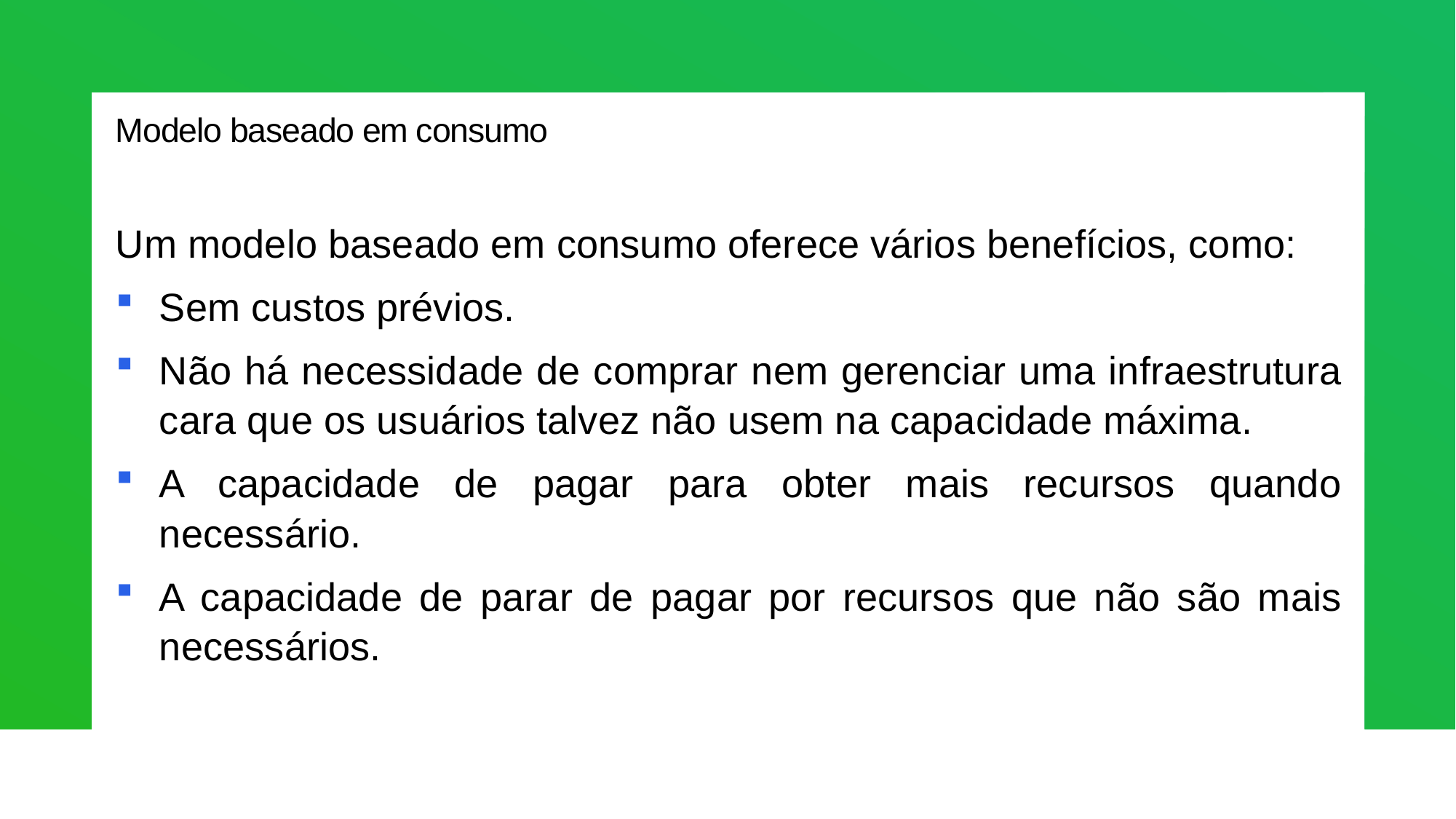

# Modelo baseado em consumo
Um modelo baseado em consumo oferece vários benefícios, como:
Sem custos prévios.
Não há necessidade de comprar nem gerenciar uma infraestrutura cara que os usuários talvez não usem na capacidade máxima.
A capacidade de pagar para obter mais recursos quando necessário.
A capacidade de parar de pagar por recursos que não são mais necessários.